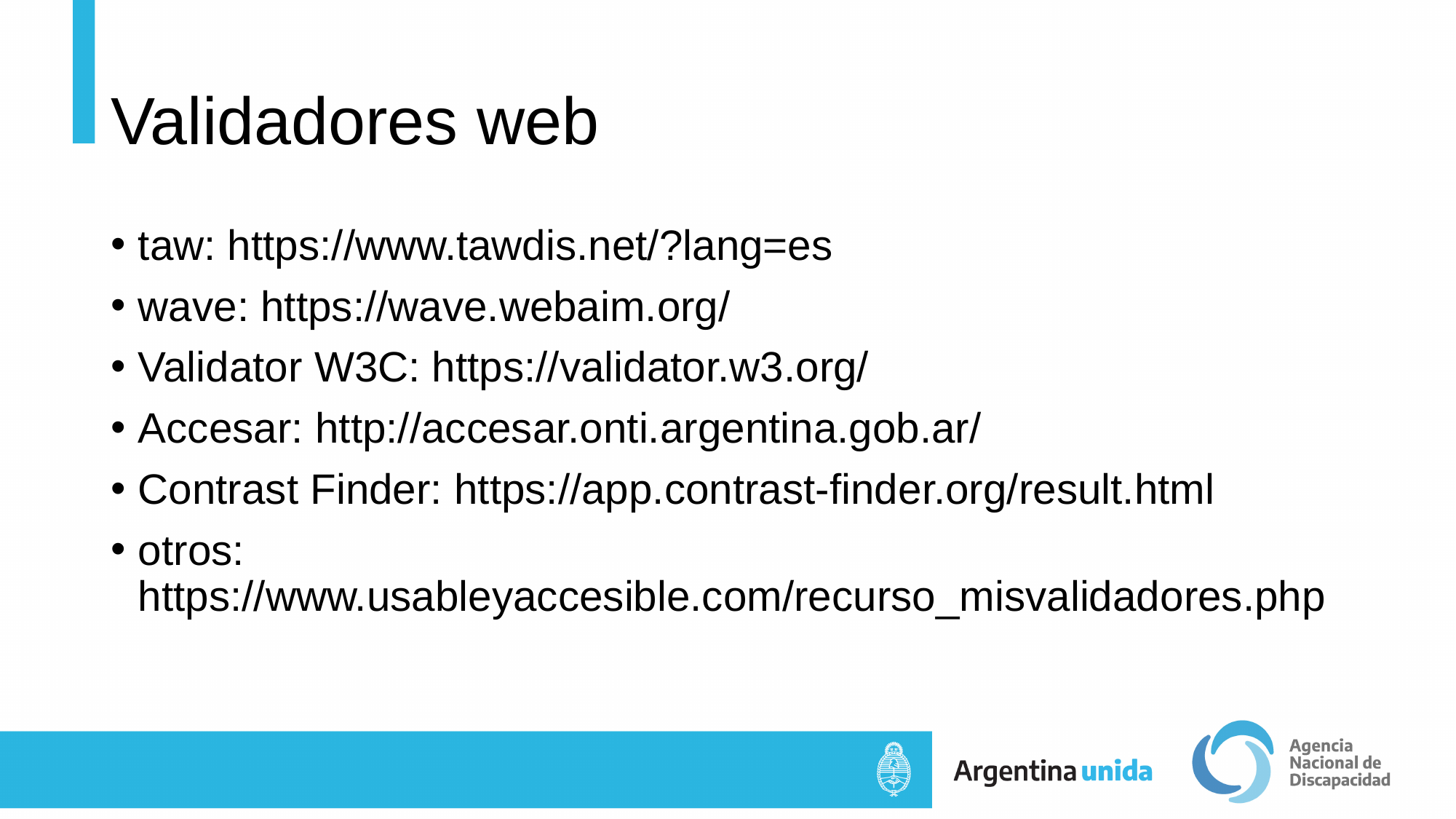

# Validadores web
taw: https://www.tawdis.net/?lang=es
wave: https://wave.webaim.org/
Validator W3C: https://validator.w3.org/
Accesar: http://accesar.onti.argentina.gob.ar/
Contrast Finder: https://app.contrast-finder.org/result.html
otros: https://www.usableyaccesible.com/recurso_misvalidadores.php